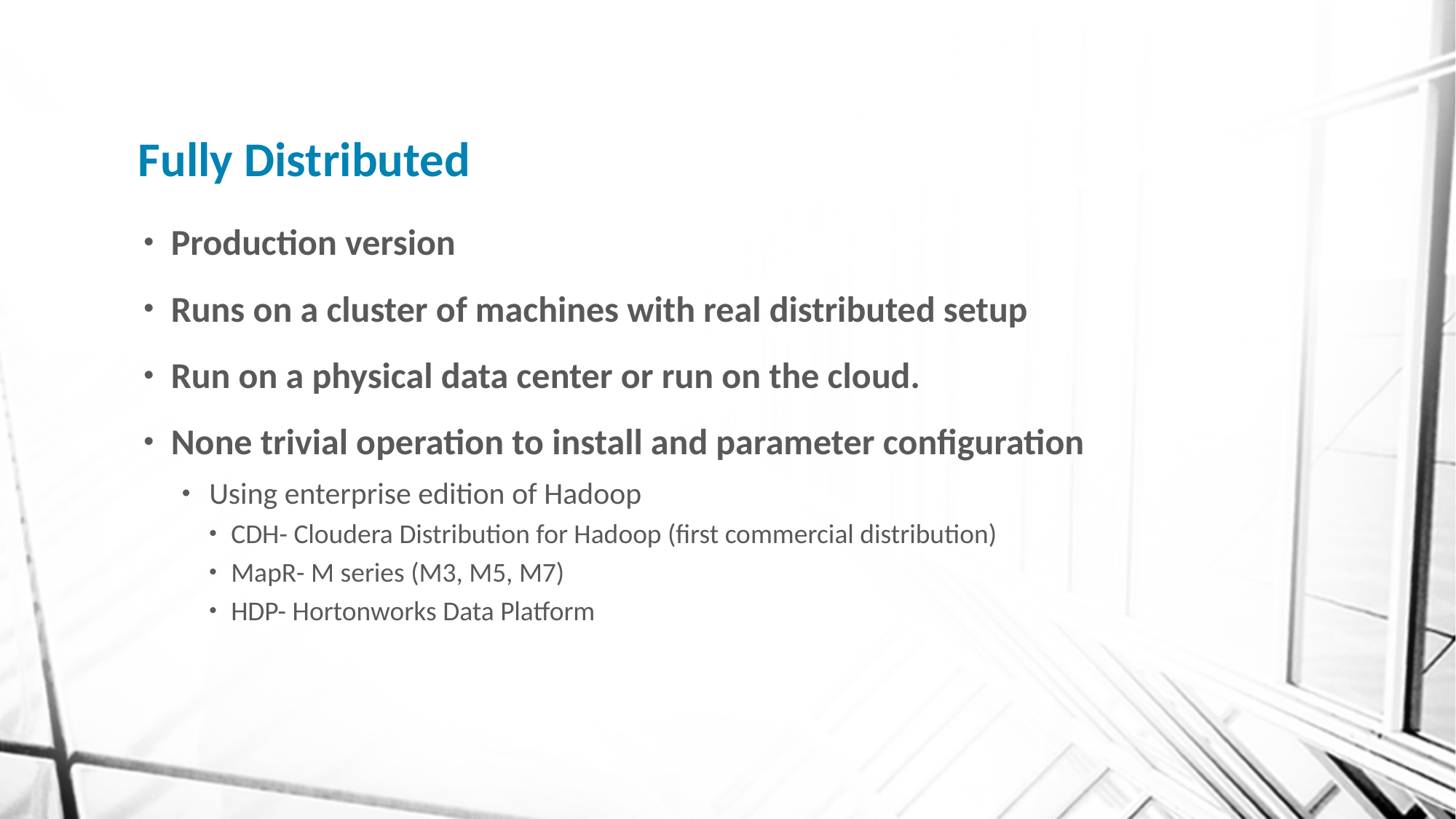

# Fully Distributed
Production version
Runs on a cluster of machines with real distributed setup
Run on a physical data center or run on the cloud.
None trivial operation to install and parameter configuration
Using enterprise edition of Hadoop
CDH- Cloudera Distribution for Hadoop (first commercial distribution)
MapR- M series (M3, M5, M7)
HDP- Hortonworks Data Platform